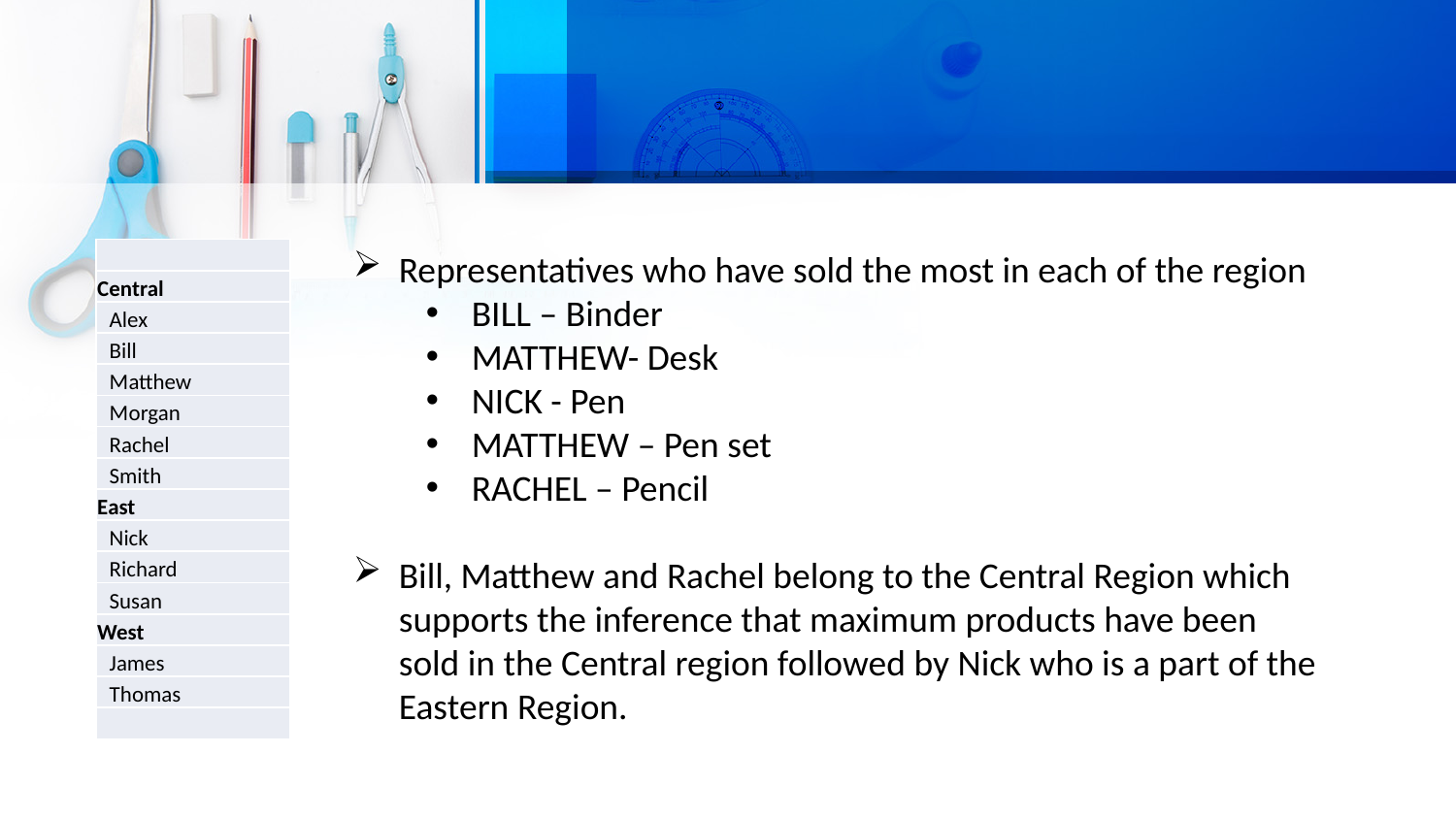

|  |
| --- |
| Central |
| Alex |
| Bill |
| Matthew |
| Morgan |
| Rachel |
| Smith |
| East |
| Nick |
| Richard |
| Susan |
| West |
| James |
| Thomas |
|  |
Representatives who have sold the most in each of the region
BILL – Binder
MATTHEW- Desk
NICK - Pen
MATTHEW – Pen set
RACHEL – Pencil

Bill, Matthew and Rachel belong to the Central Region which supports the inference that maximum products have been sold in the Central region followed by Nick who is a part of the Eastern Region.